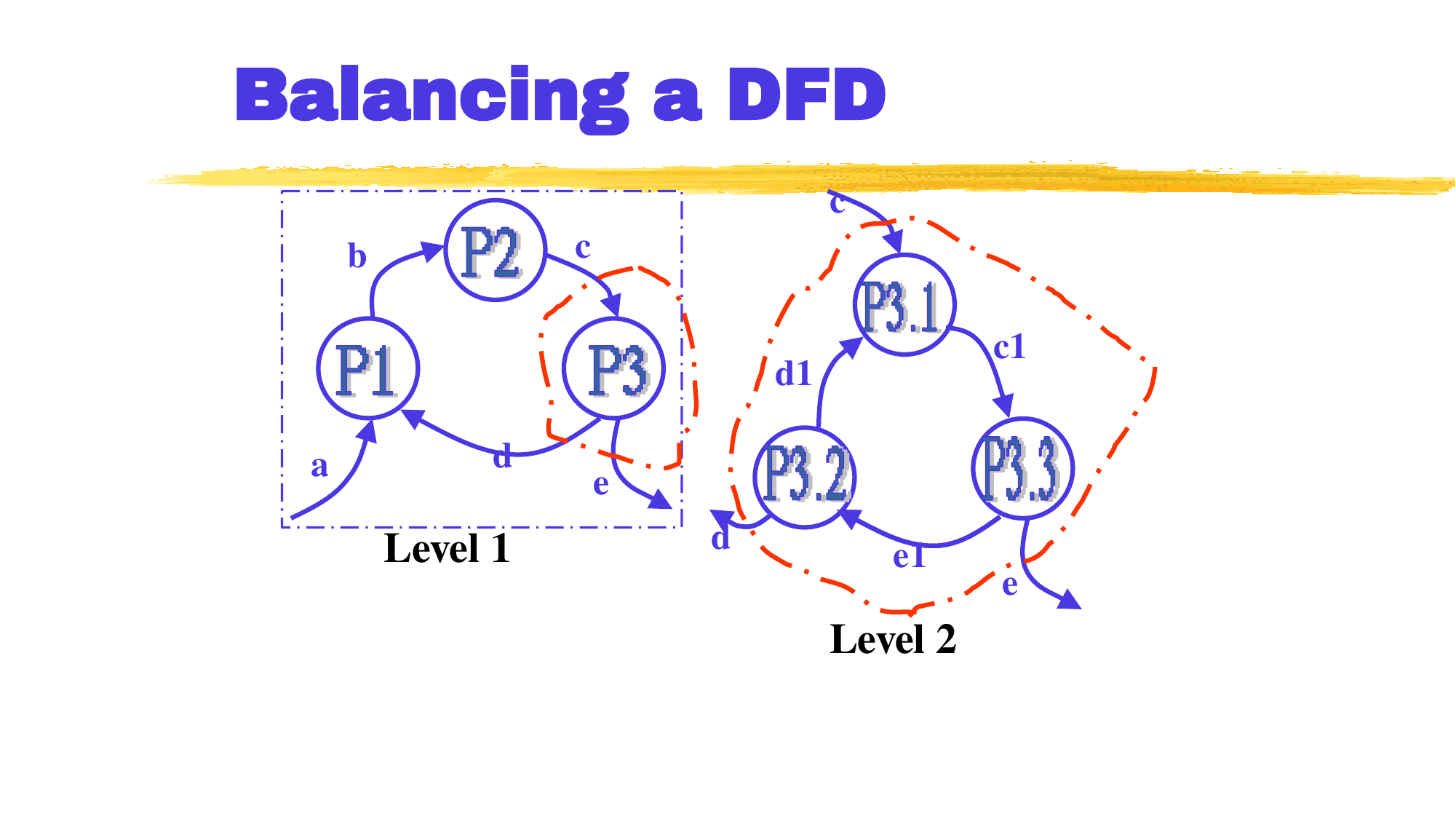

# Balancing a DFD
c

c
b

c1

d1

d

a

e

d

Level 1
e1
e
Level 2
36